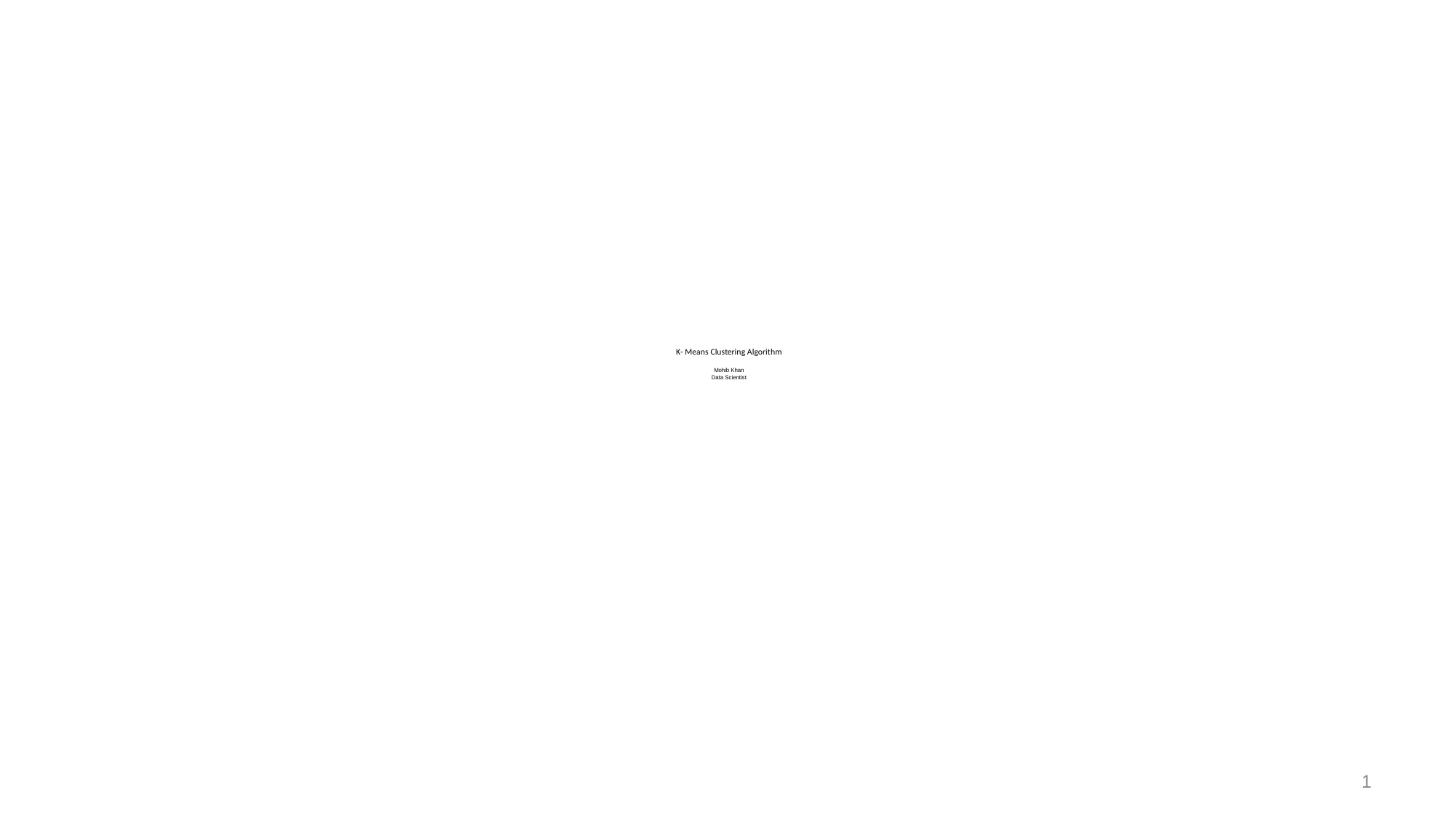

# K- Means Clustering Algorithm Mohib Khan Data Scientist
1